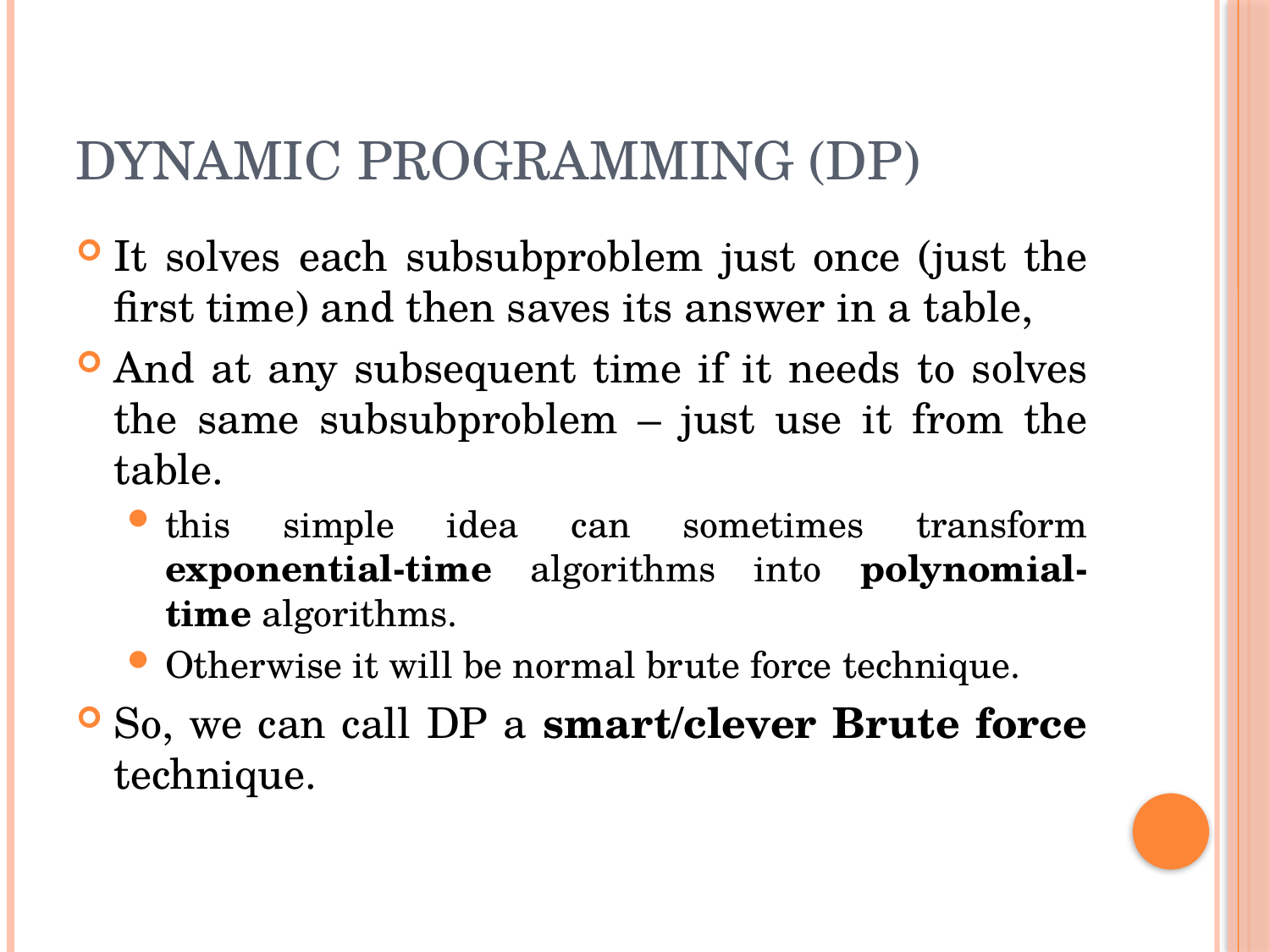

# Dynamic programming (DP)
It solves each subsubproblem just once (just the first time) and then saves its answer in a table,
And at any subsequent time if it needs to solves the same subsubproblem – just use it from the table.
this simple idea can sometimes transform exponential-time algorithms into polynomial-time algorithms.
Otherwise it will be normal brute force technique.
So, we can call DP a smart/clever Brute force technique.